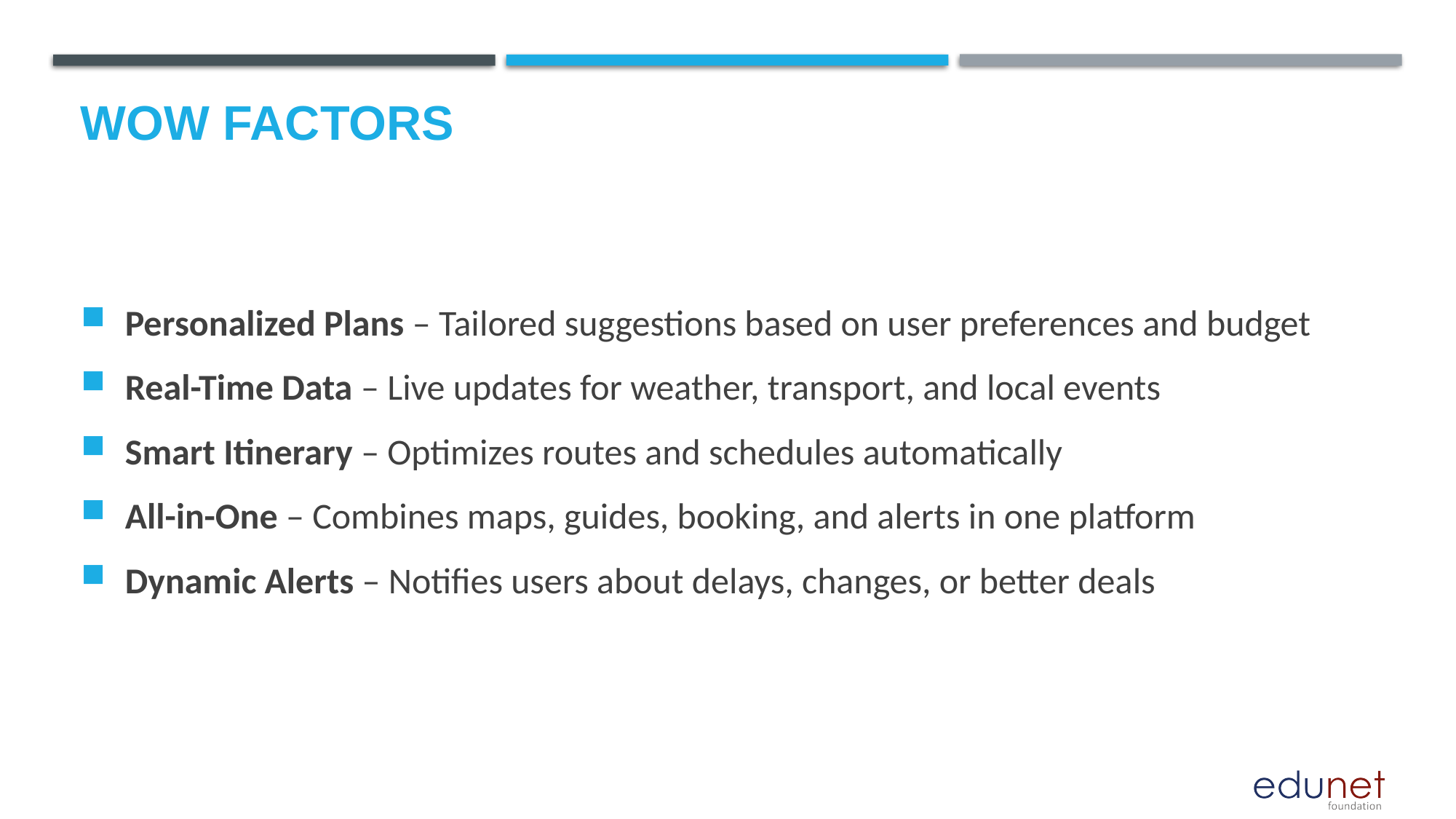

# Wow factors
 Personalized Plans – Tailored suggestions based on user preferences and budget
 Real-Time Data – Live updates for weather, transport, and local events
 Smart Itinerary – Optimizes routes and schedules automatically
 All-in-One – Combines maps, guides, booking, and alerts in one platform
 Dynamic Alerts – Notifies users about delays, changes, or better deals